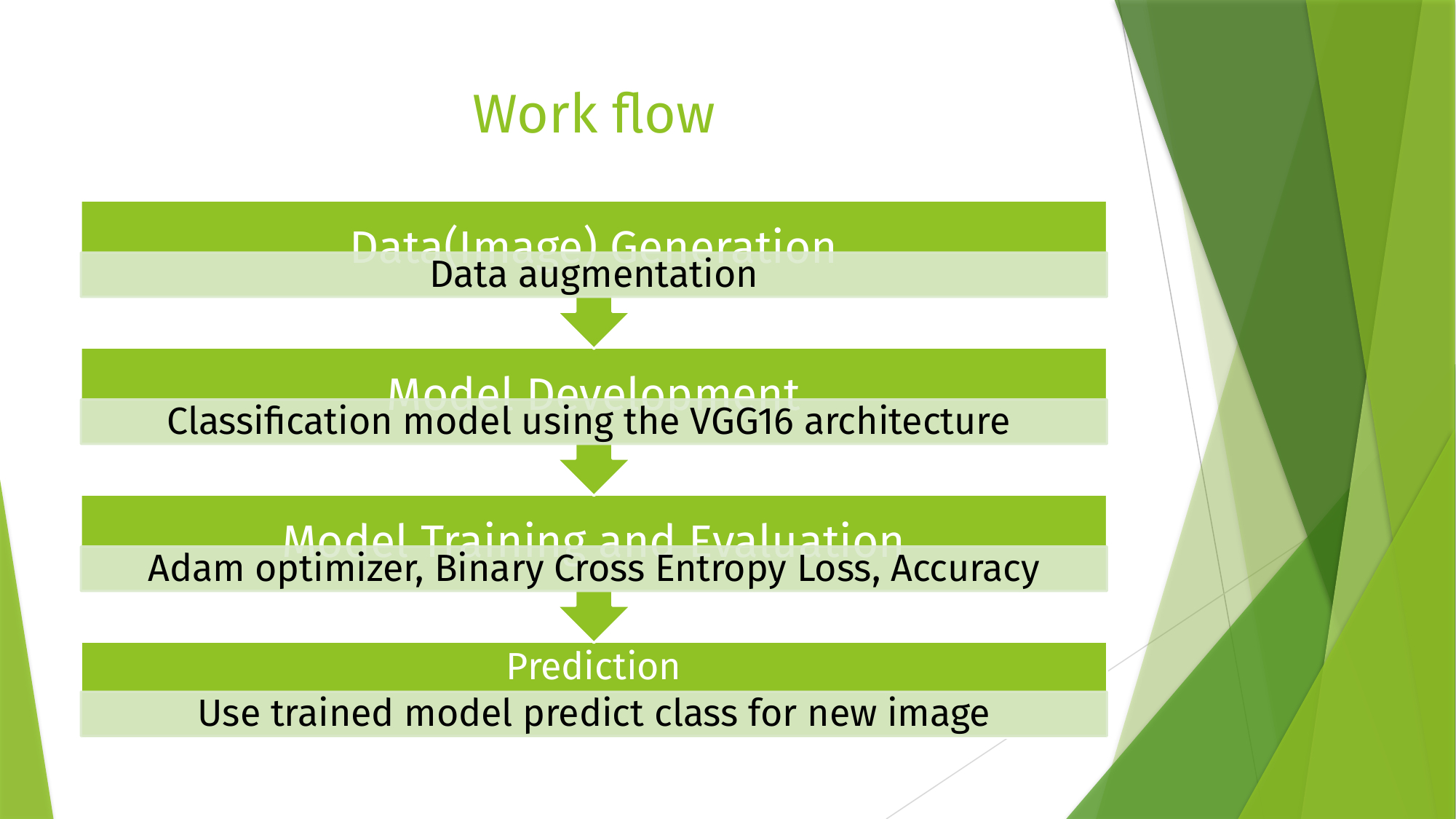

# Work flow
Prediction
Use trained model predict class for new image
Model Training and Evaluation
Adam optimizer, Binary Cross Entropy Loss, Accuracy
Model Development
Classification model using the VGG16 architecture
Data(Image) Generation
Data augmentation